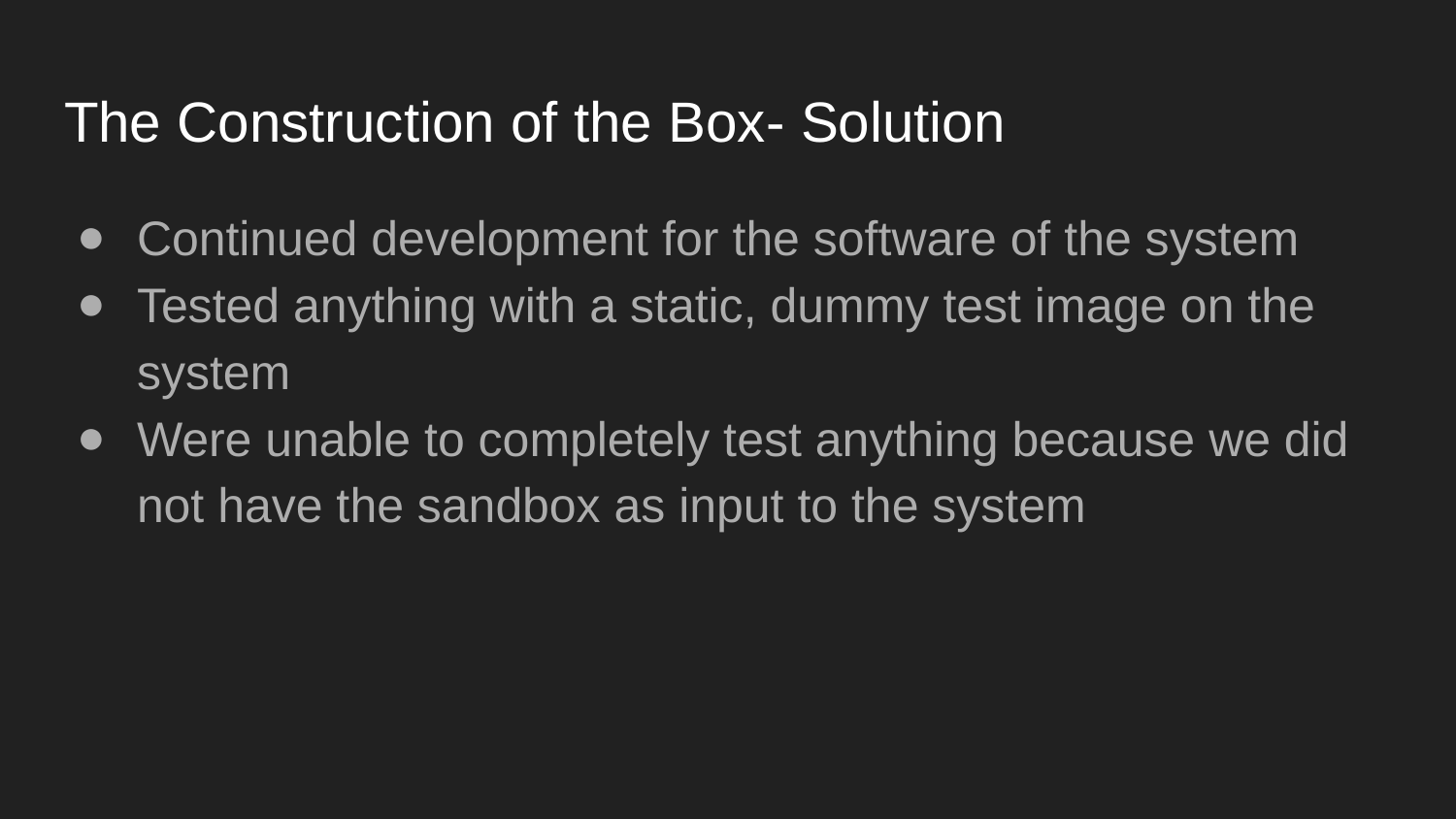

# The Construction of the Box- Solution
Continued development for the software of the system
Tested anything with a static, dummy test image on the system
Were unable to completely test anything because we did not have the sandbox as input to the system